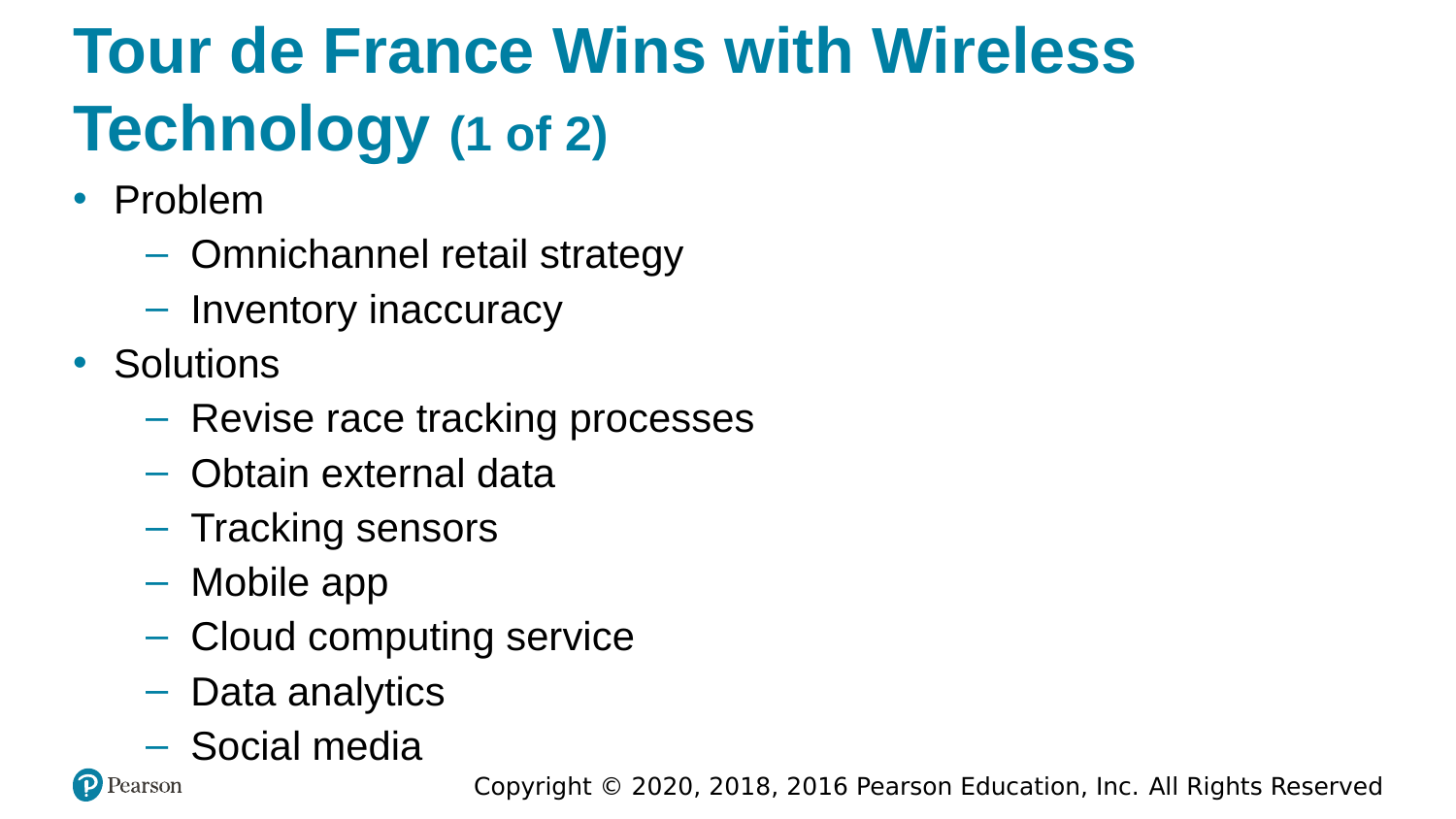

# Tour de France Wins with Wireless Technology (1 of 2)
Problem
Omnichannel retail strategy
Inventory inaccuracy
Solutions
Revise race tracking processes
Obtain external data
Tracking sensors
Mobile app
Cloud computing service
Data analytics
Social media